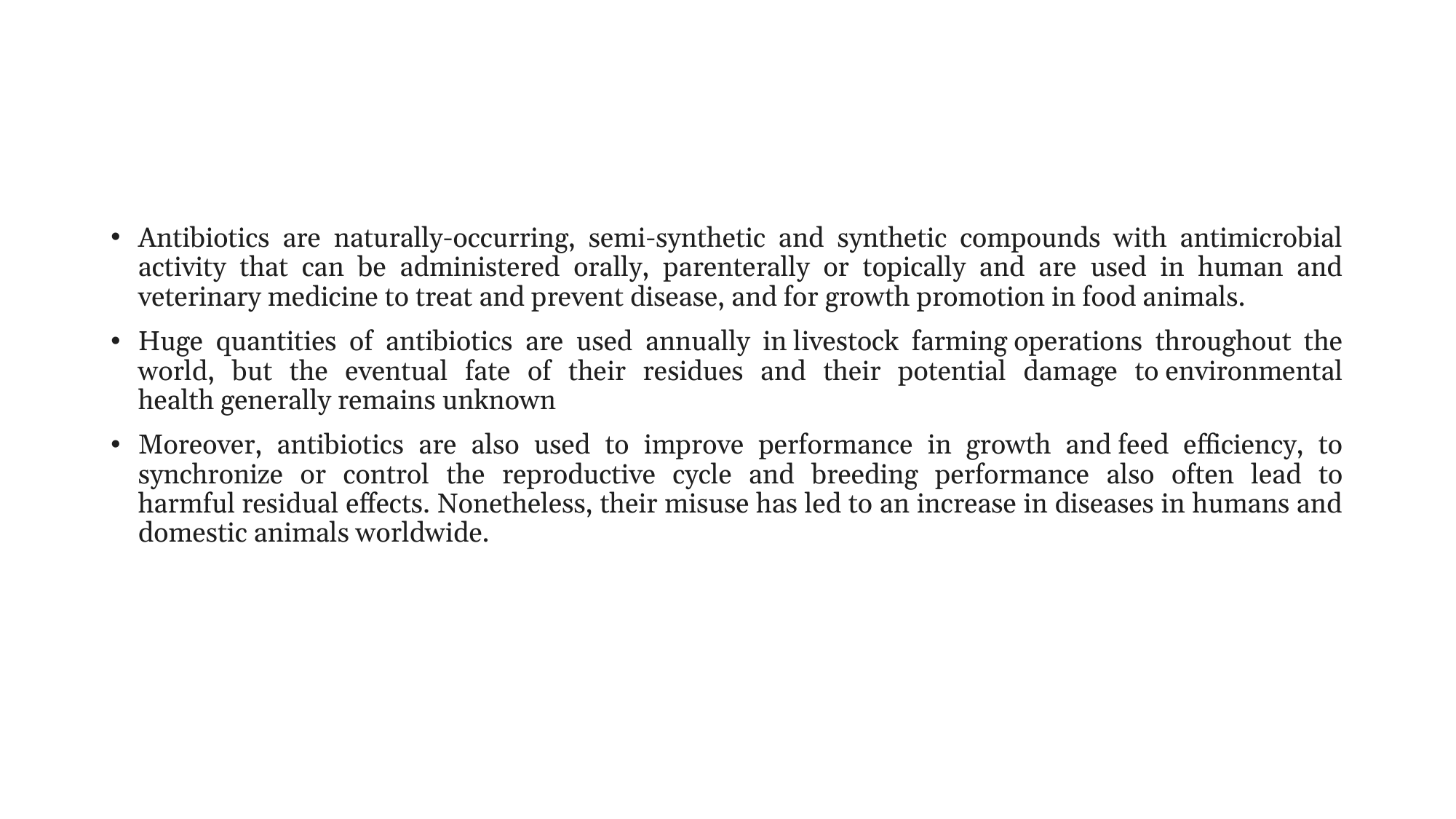

#
Antibiotics are naturally-occurring, semi-synthetic and synthetic compounds with antimicrobial activity that can be administered orally, parenterally or topically and are used in human and veterinary medicine to treat and prevent disease, and for growth promotion in food animals.
Huge quantities of antibiotics are used annually in livestock farming operations throughout the world, but the eventual fate of their residues and their potential damage to environmental health generally remains unknown
Moreover, antibiotics are also used to improve performance in growth and feed efficiency, to synchronize or control the reproductive cycle and breeding performance also often lead to harmful residual effects. Nonetheless, their misuse has led to an increase in diseases in humans and domestic animals worldwide.